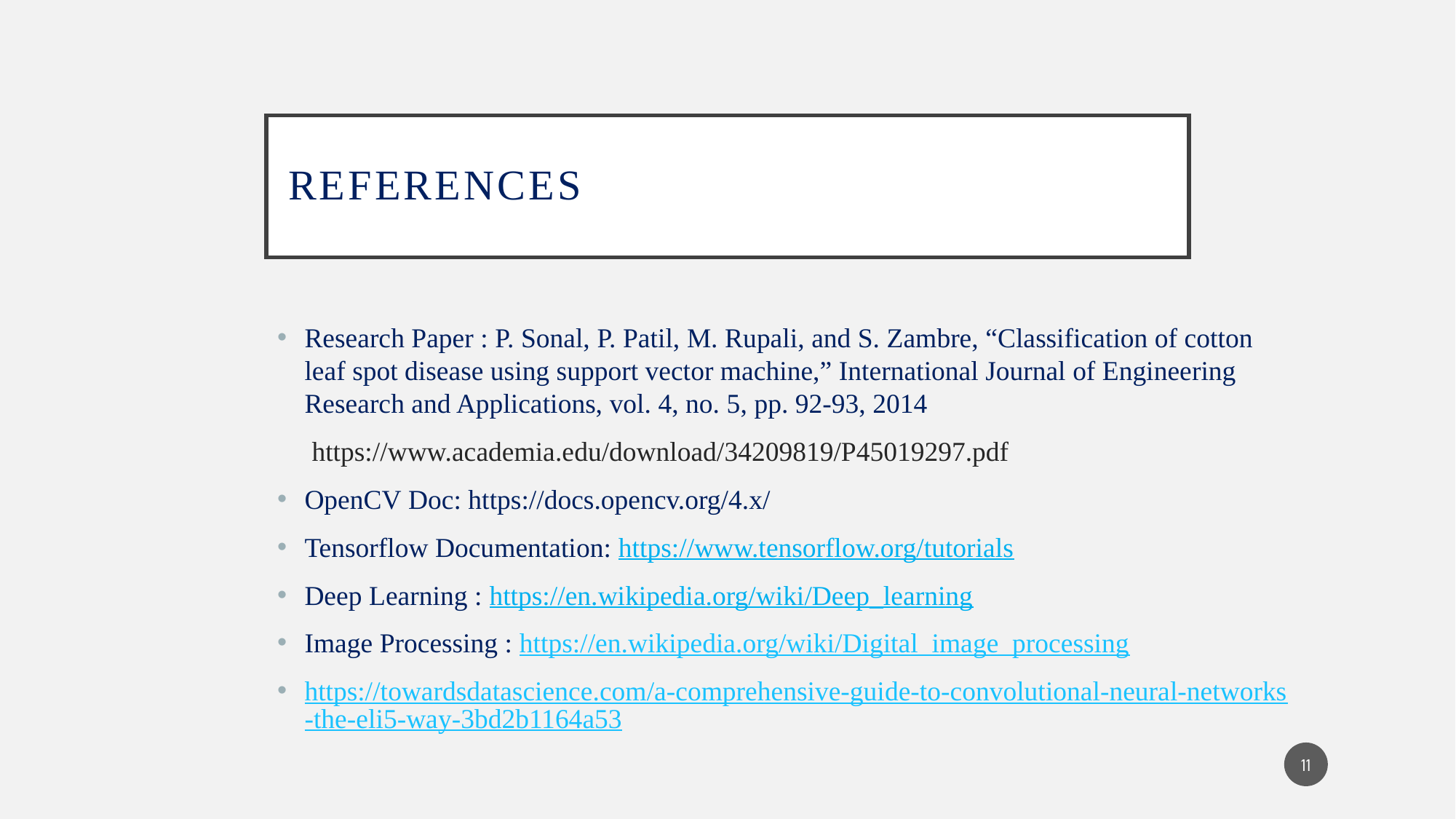

# references
Research Paper : P. Sonal, P. Patil, M. Rupali, and S. Zambre, “Classification of cotton leaf spot disease using support vector machine,” International Journal of Engineering Research and Applications, vol. 4, no. 5, pp. 92-93, 2014
     https://www.academia.edu/download/34209819/P45019297.pdf
OpenCV Doc: https://docs.opencv.org/4.x/
Tensorflow Documentation: https://www.tensorflow.org/tutorials
Deep Learning : https://en.wikipedia.org/wiki/Deep_learning
Image Processing : https://en.wikipedia.org/wiki/Digital_image_processing
https://towardsdatascience.com/a-comprehensive-guide-to-convolutional-neural-networks-the-eli5-way-3bd2b1164a53

11